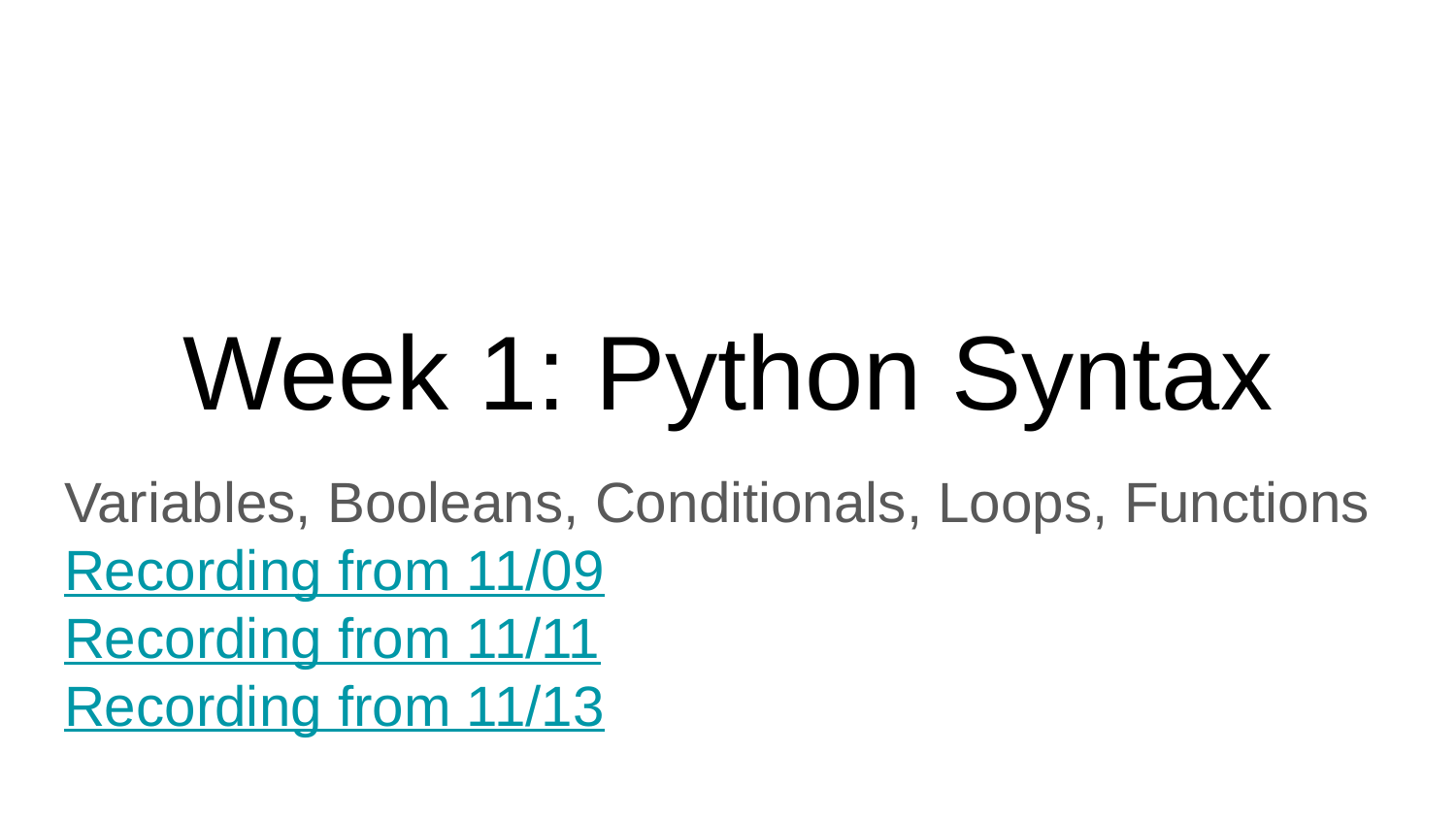

# Week 1: Python Syntax
Variables, Booleans, Conditionals, Loops, Functions
Recording from 11/09
Recording from 11/11
Recording from 11/13